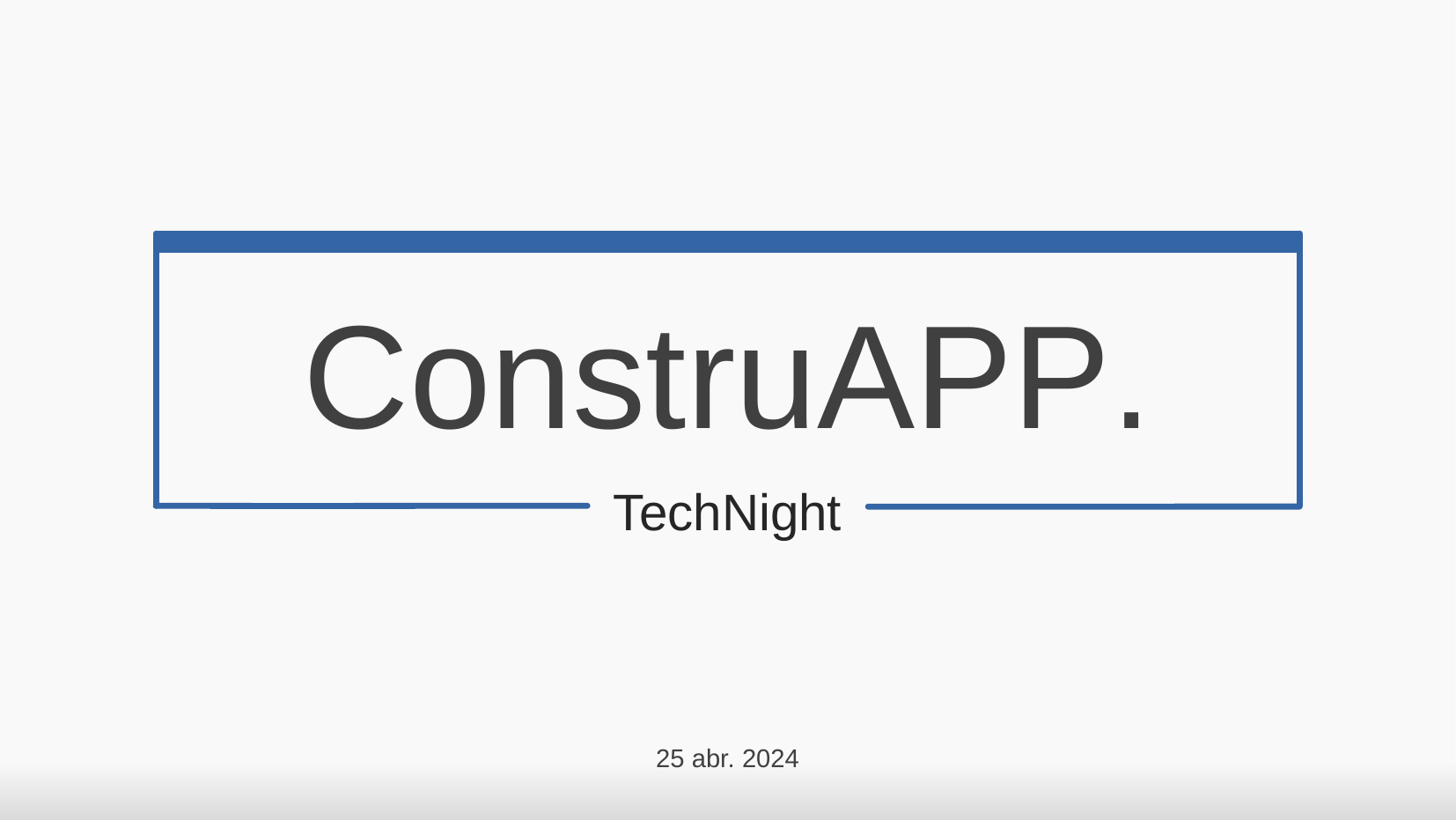

ConstruAPP.
# ConstruAPP.
TechNight

25 abr. 2024